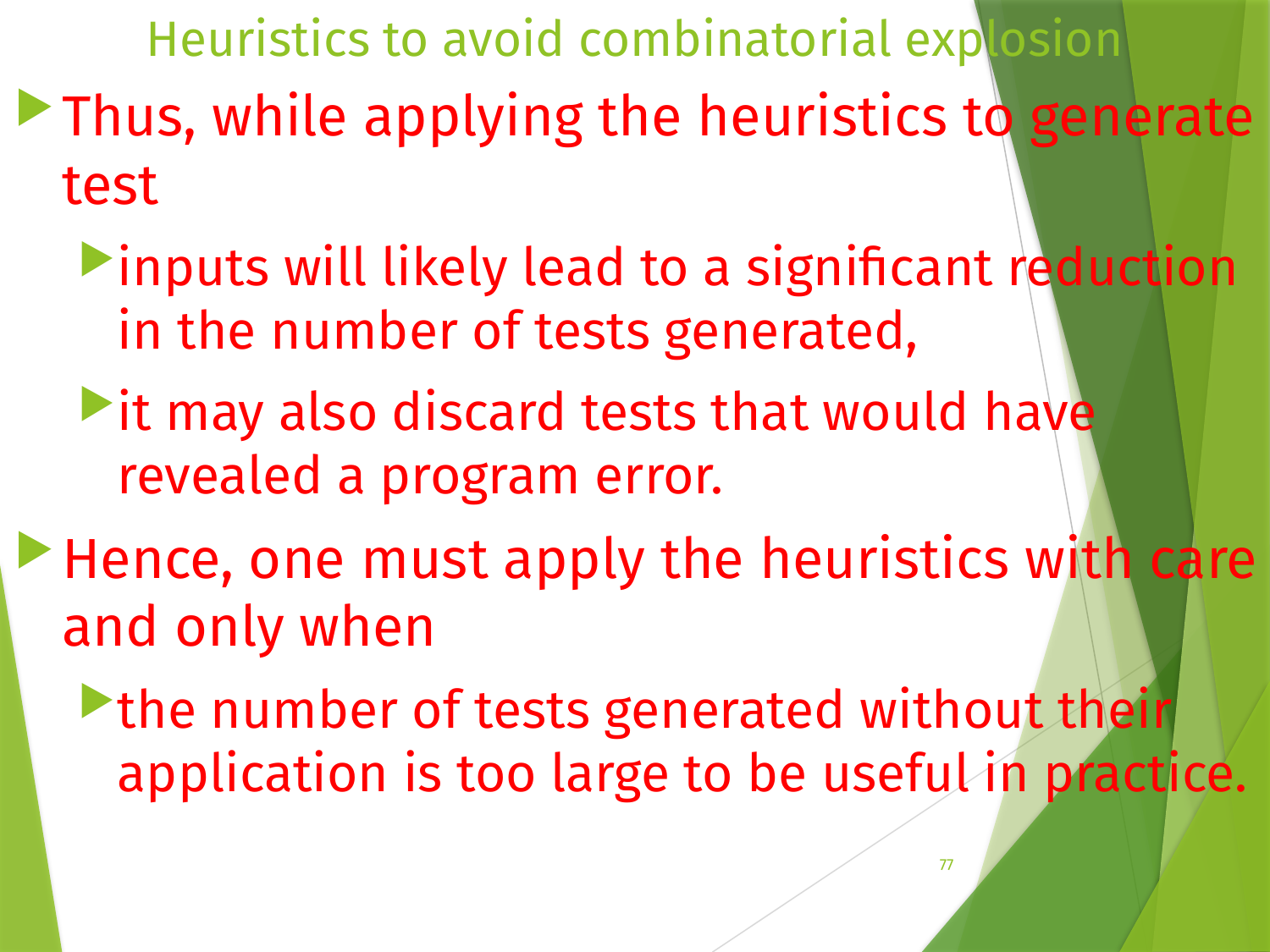

# Heuristics to avoid combinatorial explosion
Thus, while applying the heuristics to generate test
inputs will likely lead to a significant reduction in the number of tests generated,
it may also discard tests that would have revealed a program error.
Hence, one must apply the heuristics with care and only when
the number of tests generated without their application is too large to be useful in practice.
77